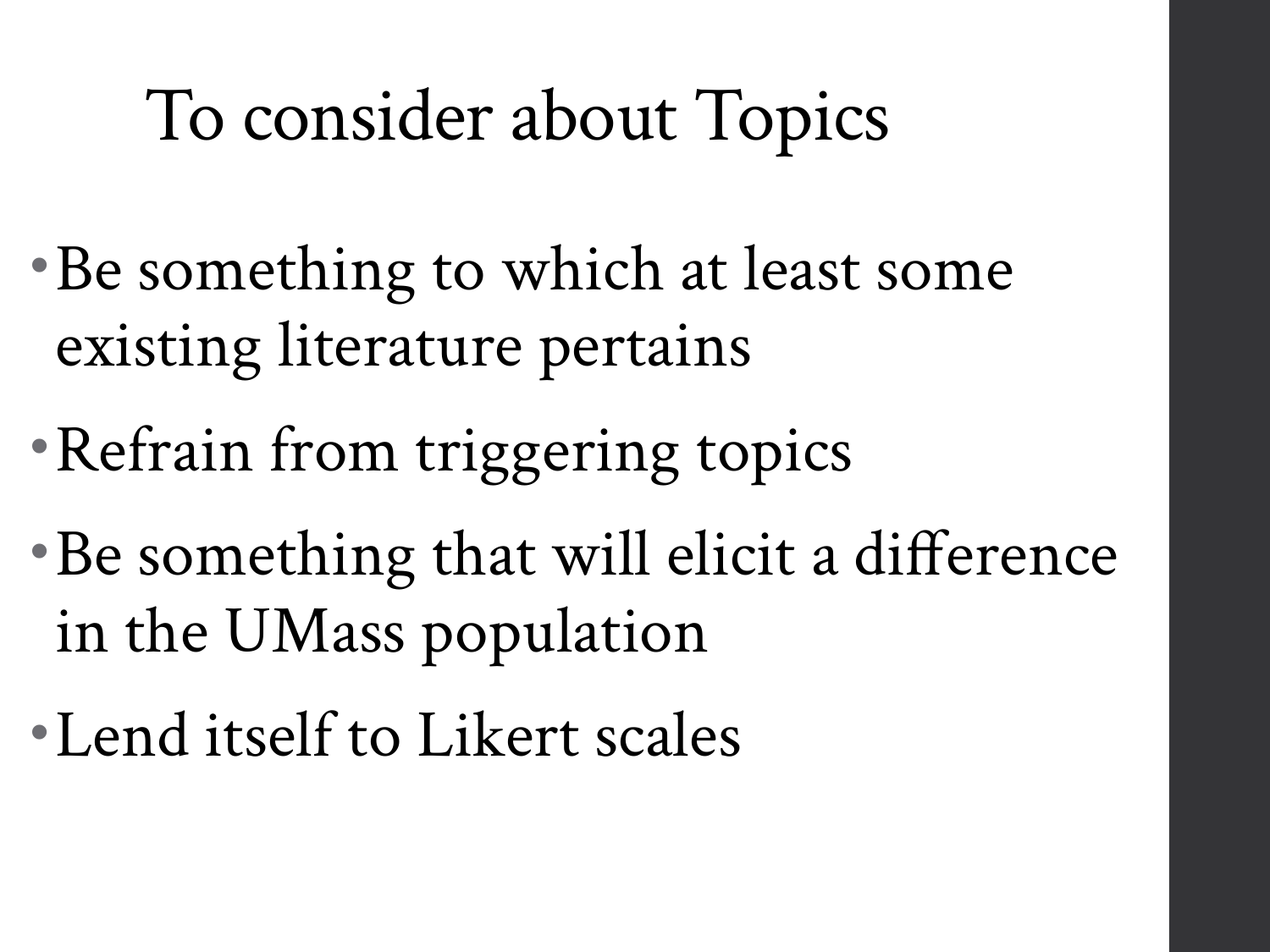

# To consider about Topics
Be something to which at least some existing literature pertains
Refrain from triggering topics
Be something that will elicit a difference in the UMass population
Lend itself to Likert scales